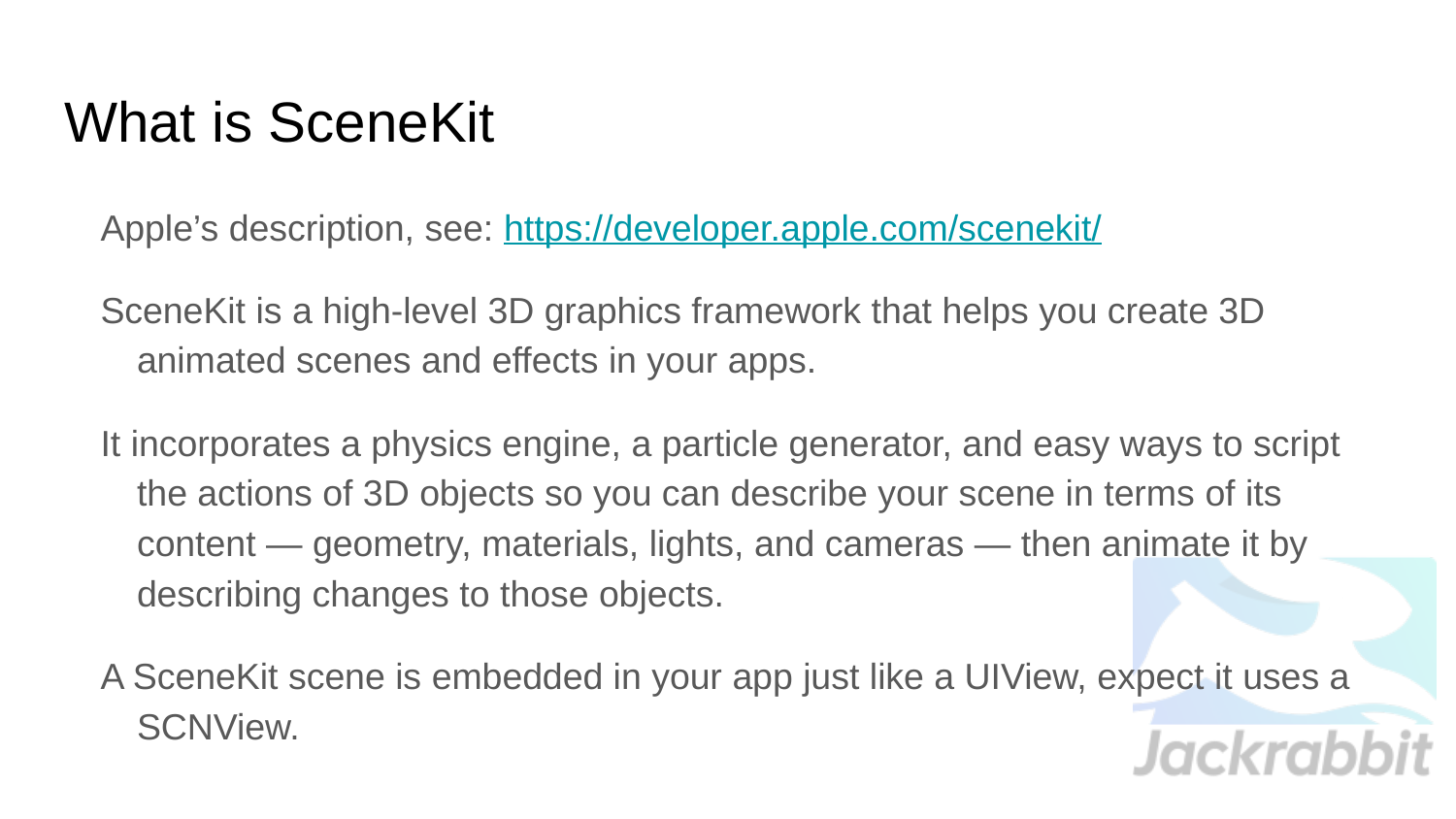

# What is SceneKit
Apple’s description, see: https://developer.apple.com/scenekit/
SceneKit is a high-level 3D graphics framework that helps you create 3D animated scenes and effects in your apps.
It incorporates a physics engine, a particle generator, and easy ways to script the actions of 3D objects so you can describe your scene in terms of its content — geometry, materials, lights, and cameras — then animate it by describing changes to those objects.
A SceneKit scene is embedded in your app just like a UIView, expect it uses a SCNView.